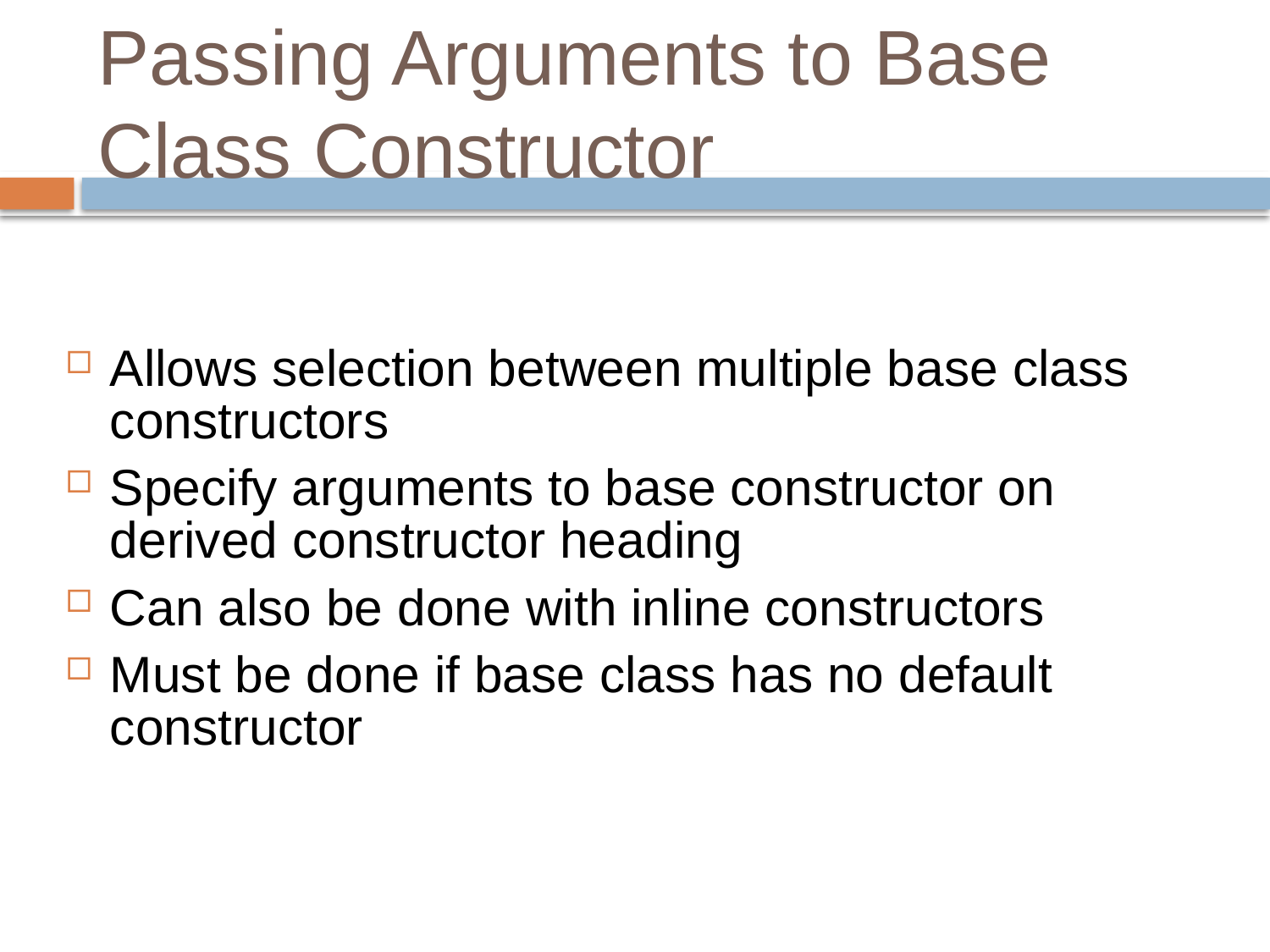

# Passing Arguments to Base Class Constructor
Allows selection between multiple base class constructors
Specify arguments to base constructor on derived constructor heading
Can also be done with inline constructors
Must be done if base class has no default constructor
5-19